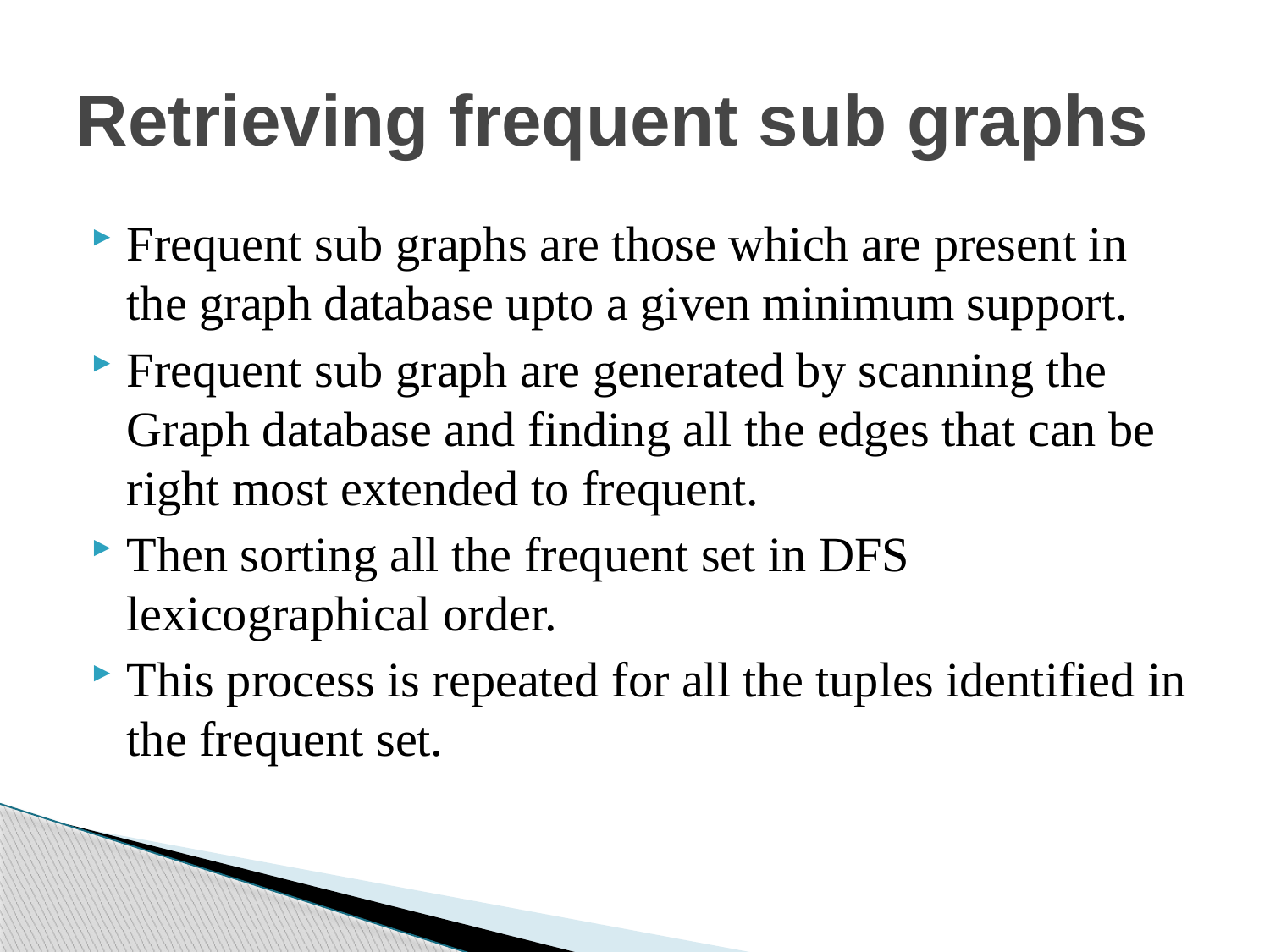

# Retrieving frequent sub graphs
Frequent sub graphs are those which are present in the graph database upto a given minimum support.
Frequent sub graph are generated by scanning the Graph database and finding all the edges that can be right most extended to frequent.
Then sorting all the frequent set in DFS lexicographical order.
This process is repeated for all the tuples identified in the frequent set.